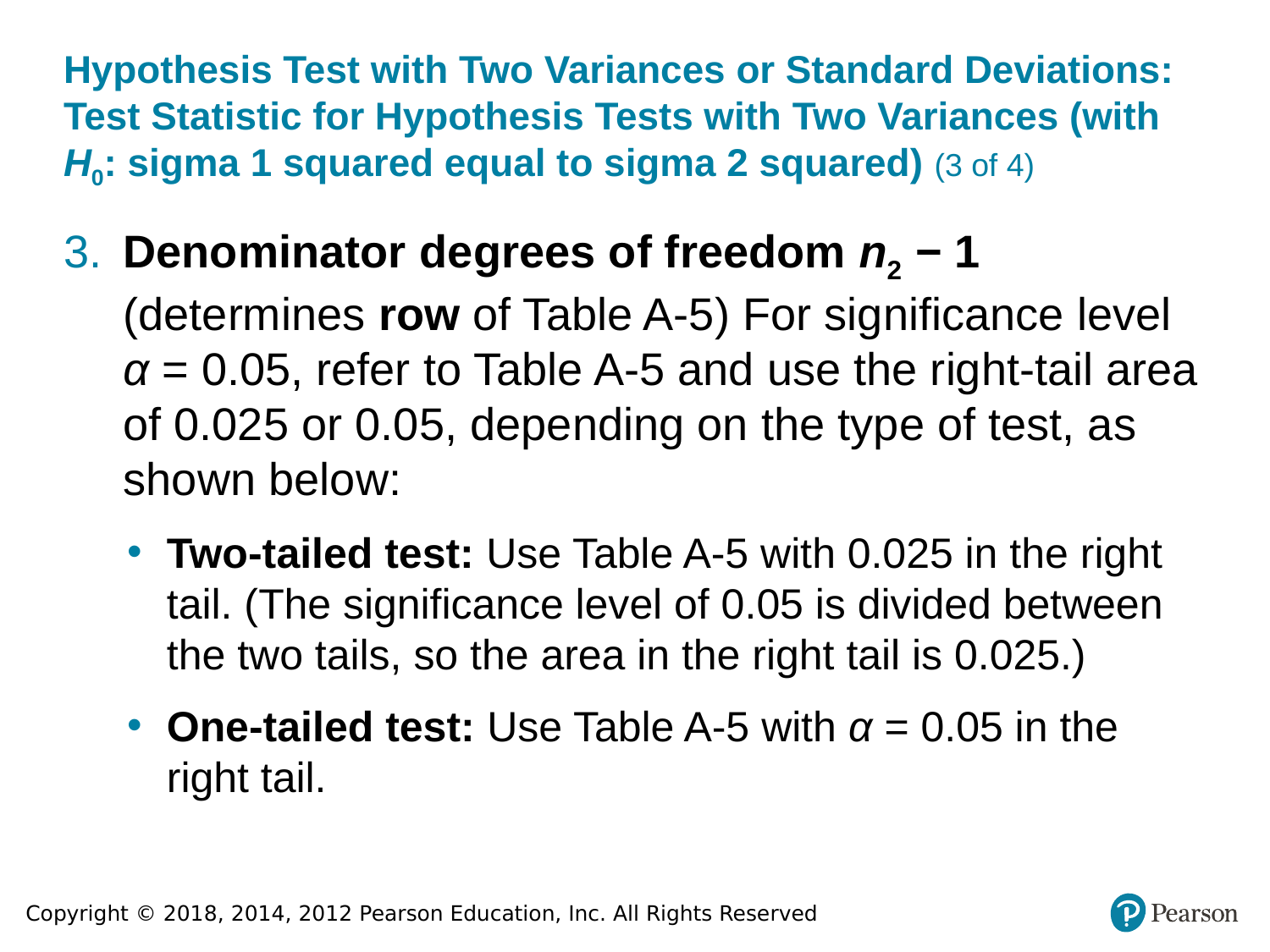

# Hypothesis Test with Two Variances or Standard Deviations: Test Statistic for Hypothesis Tests with Two Variances (with H0: sigma 1 squared equal to sigma 2 squared) (3 of 4)
​​Denominator degrees of freedom n2 − 1 (determines row of Table A-5) For significance level α = 0.05, refer to Table A-5 and use the right-tail area of 0.025 or 0.05, depending on the type of test, as shown below:
Two-tailed test: Use Table A-5 with 0.025 in the right tail. (The significance level of 0.05 is divided between the two tails, so the area in the right tail is 0.025.)
One-tailed test: Use Table A-5 with α = 0.05 in the right tail.